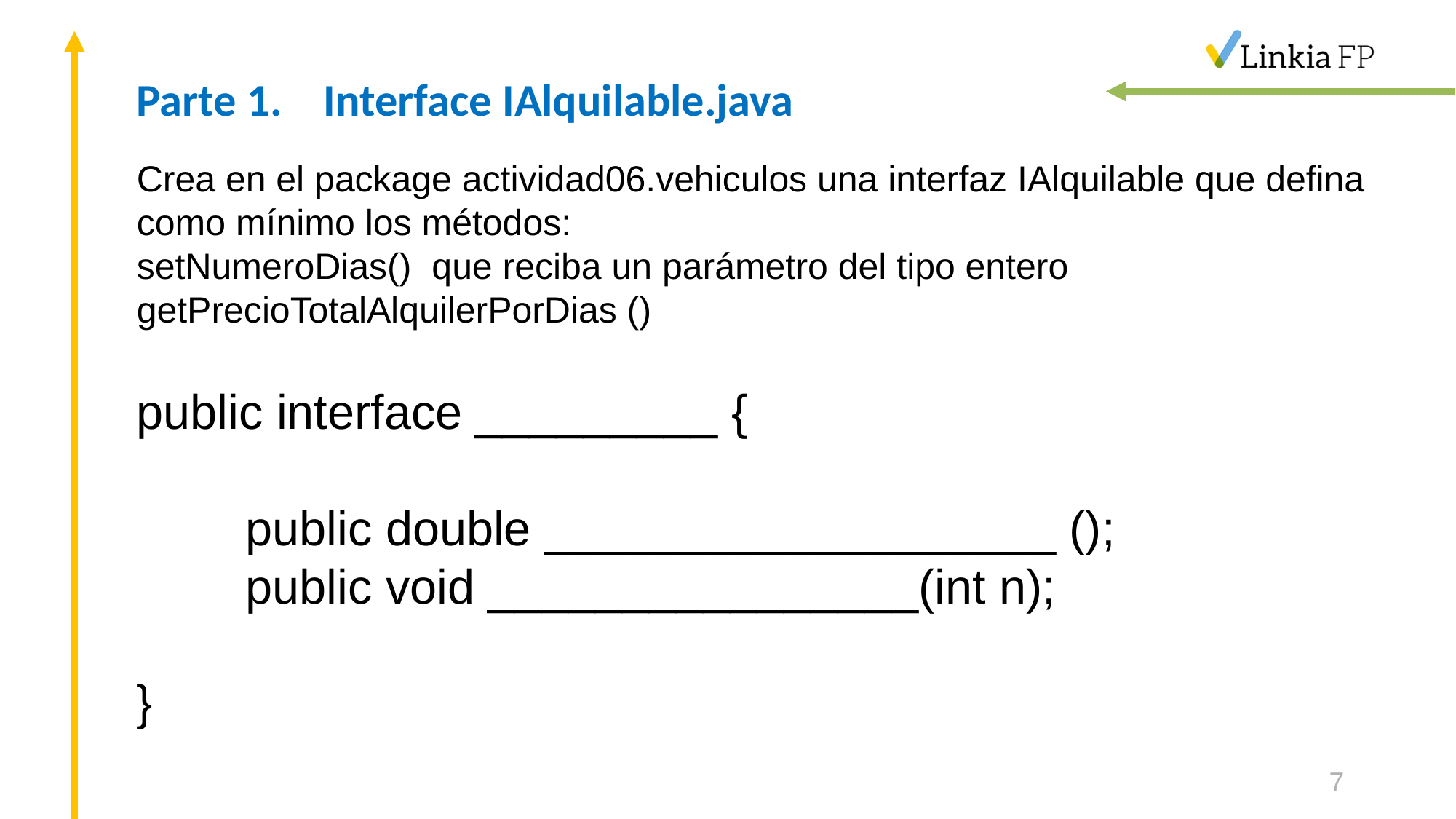

# Parte 1.    Interface IAlquilable.java
Crea en el package actividad06.vehiculos una interfaz IAlquilable que defina como mínimo los métodos:
setNumeroDias()  que reciba un parámetro del tipo entero
getPrecioTotalAlquilerPorDias ()
public interface _________ {

	public double ___________________ ();
	public void ________________(int n);

}
7